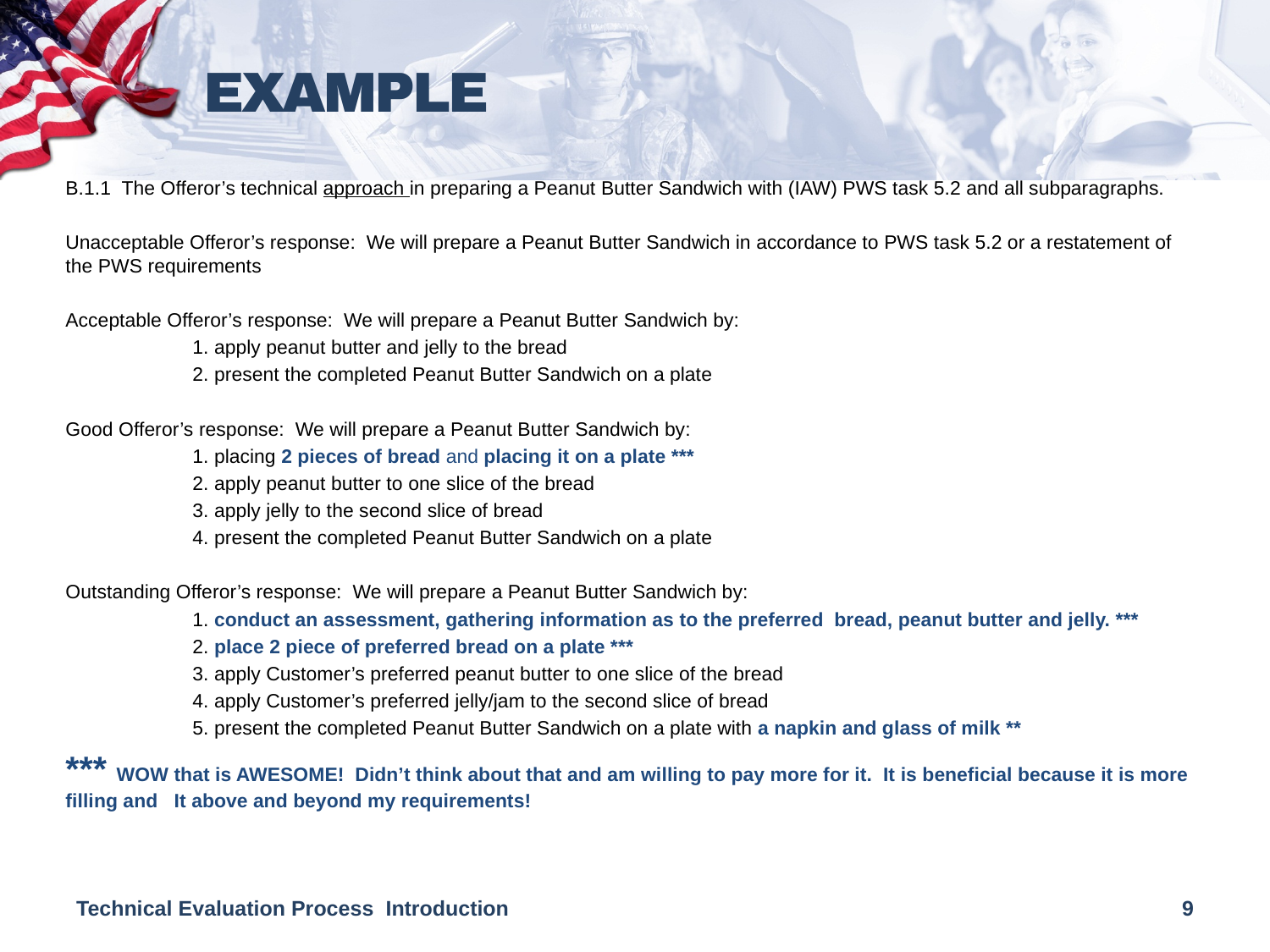

# EXAMPLE
B.1.1  The Offeror’s technical approach in preparing a Peanut Butter Sandwich with (IAW) PWS task 5.2 and all subparagraphs.

Unacceptable Offeror’s response:  We will prepare a Peanut Butter Sandwich in accordance to PWS task 5.2 or a restatement of the PWS requirements

Acceptable Offeror’s response:  We will prepare a Peanut Butter Sandwich by:
	1. apply peanut butter and jelly to the bread
	2. present the completed Peanut Butter Sandwich on a plate

Good Offeror’s response:  We will prepare a Peanut Butter Sandwich by:
	1. placing 2 pieces of bread and placing it on a plate ***
	2. apply peanut butter to one slice of the bread
	3. apply jelly to the second slice of bread
	4. present the completed Peanut Butter Sandwich on a plate

Outstanding Offeror’s response:  We will prepare a Peanut Butter Sandwich by:
	1. conduct an assessment, gathering information as to the preferred  bread, peanut butter and jelly. ***
	2. place 2 piece of preferred bread on a plate ***
	3. apply Customer’s preferred peanut butter to one slice of the bread
	4. apply Customer’s preferred jelly/jam to the second slice of bread
	5. present the completed Peanut Butter Sandwich on a plate with a napkin and glass of milk **
*** WOW that is AWESOME!  Didn’t think about that and am willing to pay more for it.  It is beneficial because it is more filling and   It above and beyond my requirements!
Technical Evaluation Process  Introduction
9